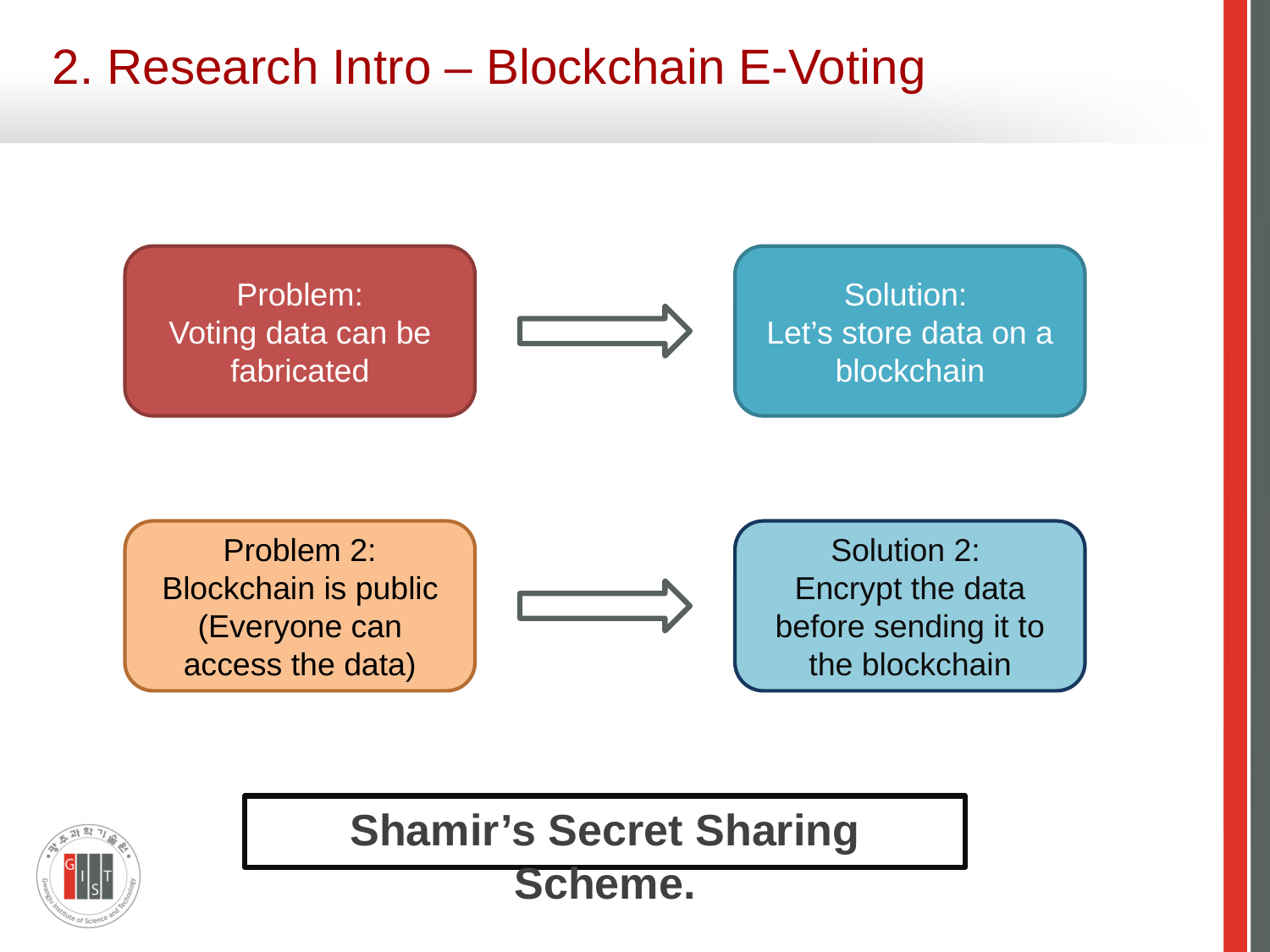

# 2. Research Intro – Blockchain E-Voting
Problem:
Voting data can be fabricated
Solution:
Let’s store data on a blockchain

Problem 2:
Blockchain is public (Everyone can access the data)
Solution 2:
Encrypt the data before sending it to the blockchain

Shamir’s Secret Sharing Scheme.